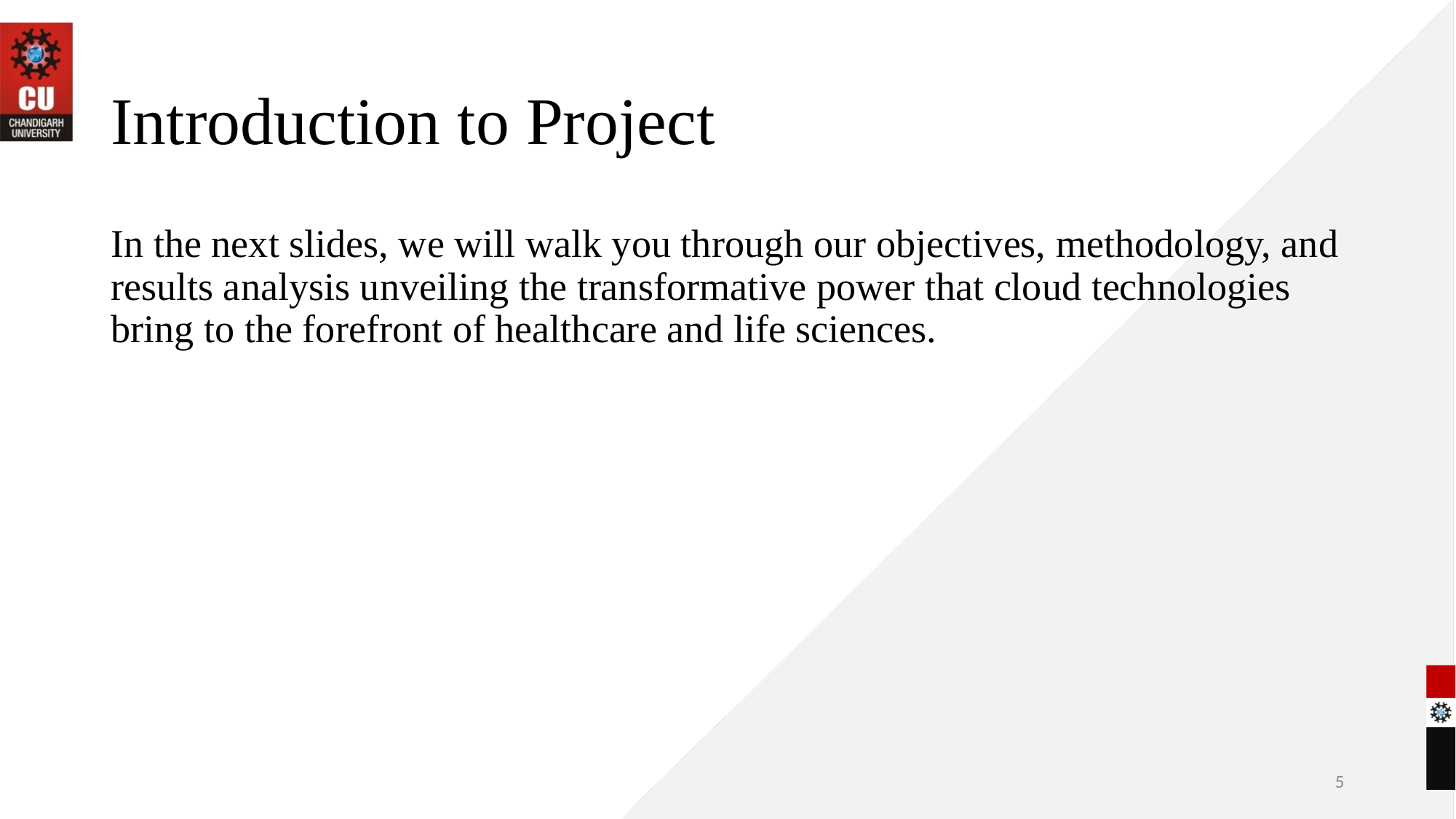

# Introduction to Project
In the next slides, we will walk you through our objectives, methodology, and results analysis unveiling the transformative power that cloud technologies bring to the forefront of healthcare and life sciences.

5